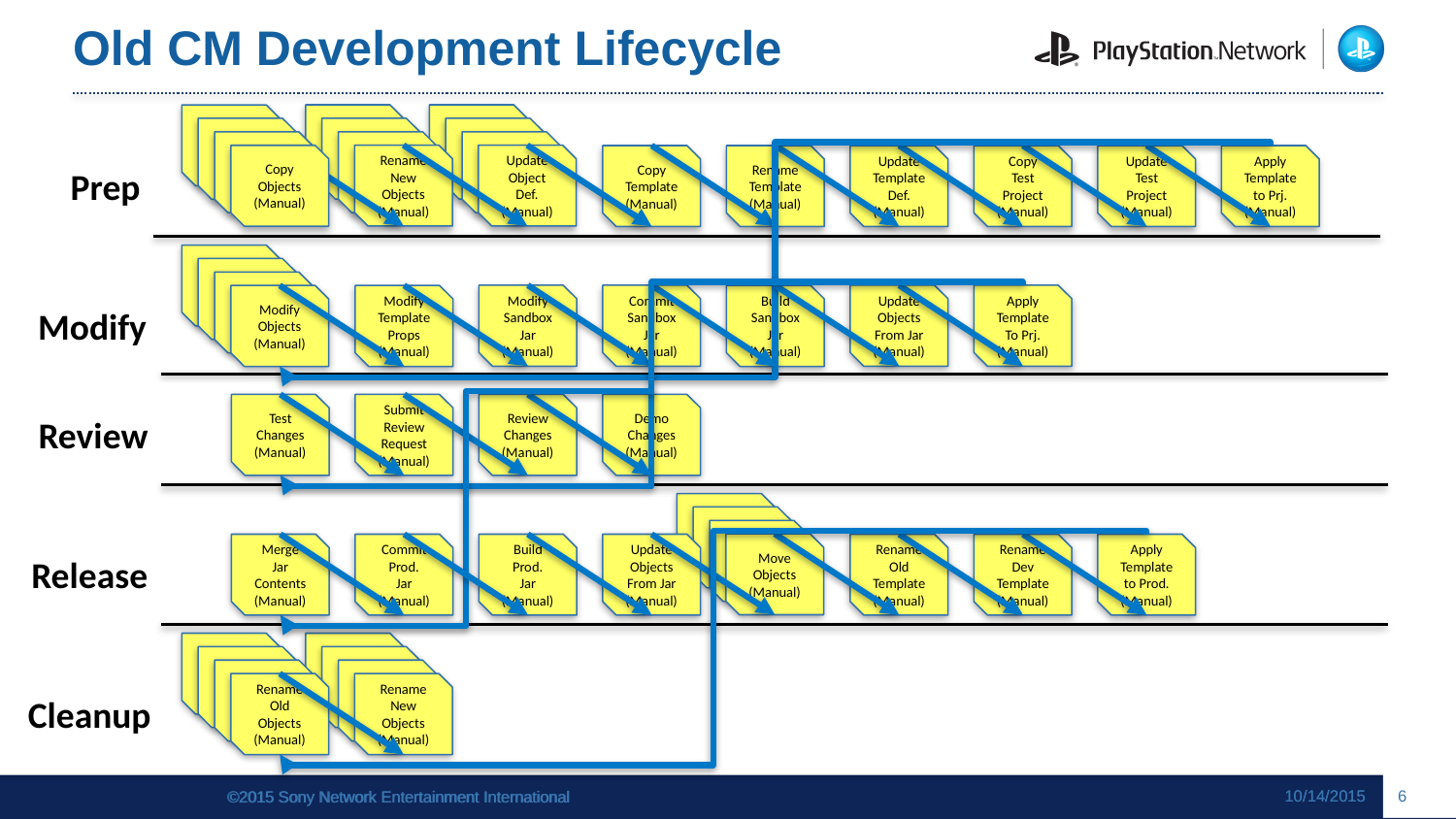

# Old CM Development Lifecycle

Rename
New
Objects
(Manual)

Update
Object
Def.
(Manual)

Copy
Objects
(Manual)
Copy
Template
(Manual)
Rename
Template
(Manual)
Update
Template Def.
(Manual)
Copy
Test Project
(Manual)
Update
Test Project
(Manual)
Apply
Templateto Prj.
(Manual)
Prep

Modify
Objects
(Manual)
Modify
Sandbox
Jar
(Manual)
Commit Sandbox
Jar
(Manual)
Update
Objects
From Jar
(Manual)
Apply
Template
To Prj.
(Manual)
Modify
Template
Props
(Manual)
Build
Sandbox
Jar
(Manual)
Modify
Test
Changes
(Manual)
Submit Review Request
(Manual)
Review
Changes
(Manual)
Demo
Changes
(Manual)
Review

Move
Objects
(Manual)
Merge Jar
Contents
(Manual)
Commit Prod.
Jar
(Manual)
Build Prod.
Jar
(Manual)
Update Objects From Jar
(Manual)
Rename
Old Template
(Manual)
Rename
Dev Template
(Manual)
Apply Template to Prod.
(Manual)
Release

Rename
Old
Objects
(Manual)

Rename
New
Objects
(Manual)
Cleanup
10/14/2015
10/14/2015
6
6
©2015 Sony Network Entertainment International
©2015 Sony Network Entertainment International